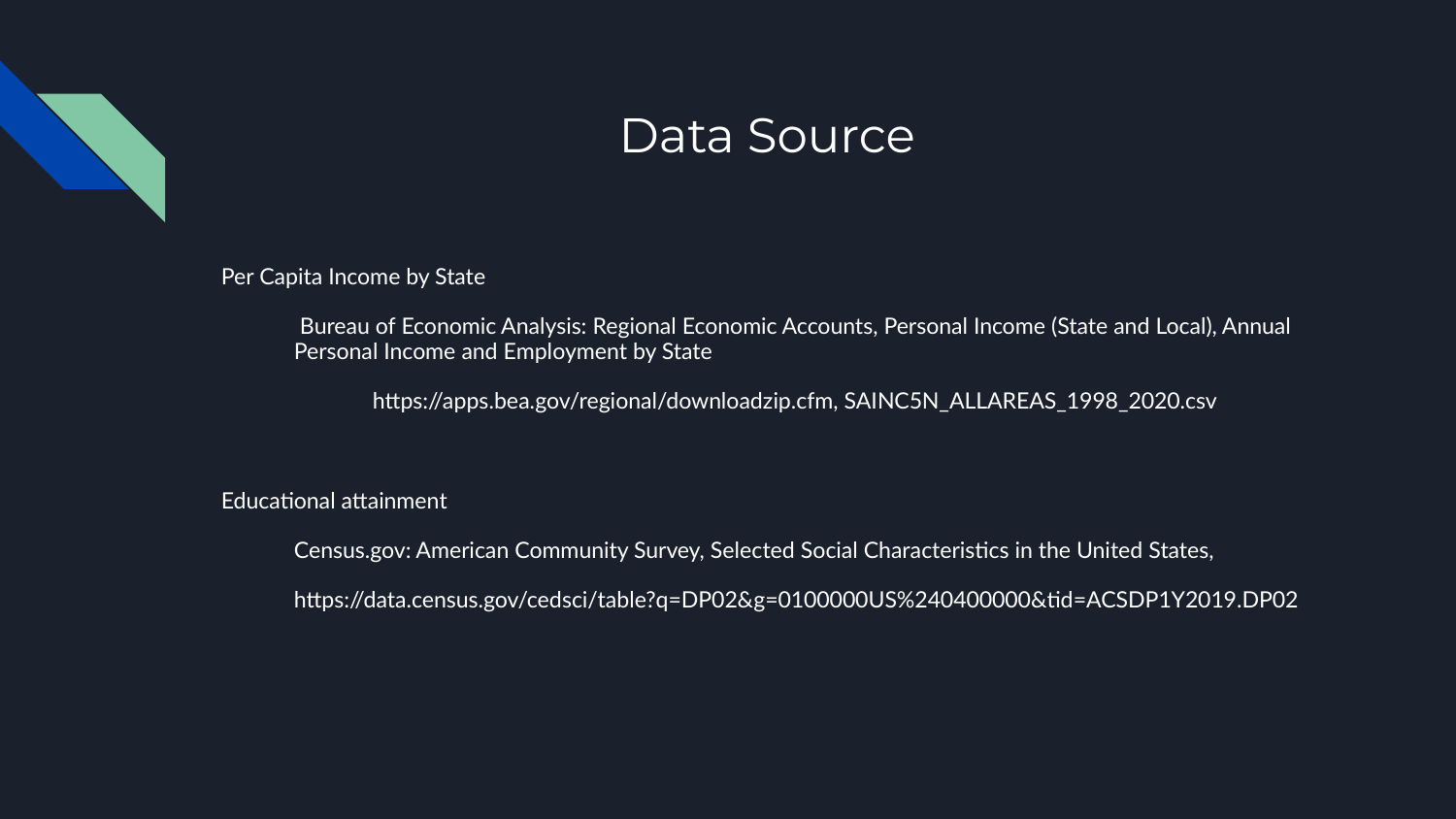

# Data Source
Per Capita Income by State
 Bureau of Economic Analysis: Regional Economic Accounts, Personal Income (State and Local), Annual Personal Income and Employment by State
	 https://apps.bea.gov/regional/downloadzip.cfm, SAINC5N_ALLAREAS_1998_2020.csv

Educational attainment
Census.gov: American Community Survey, Selected Social Characteristics in the United States,
https://data.census.gov/cedsci/table?q=DP02&g=0100000US%240400000&tid=ACSDP1Y2019.DP02